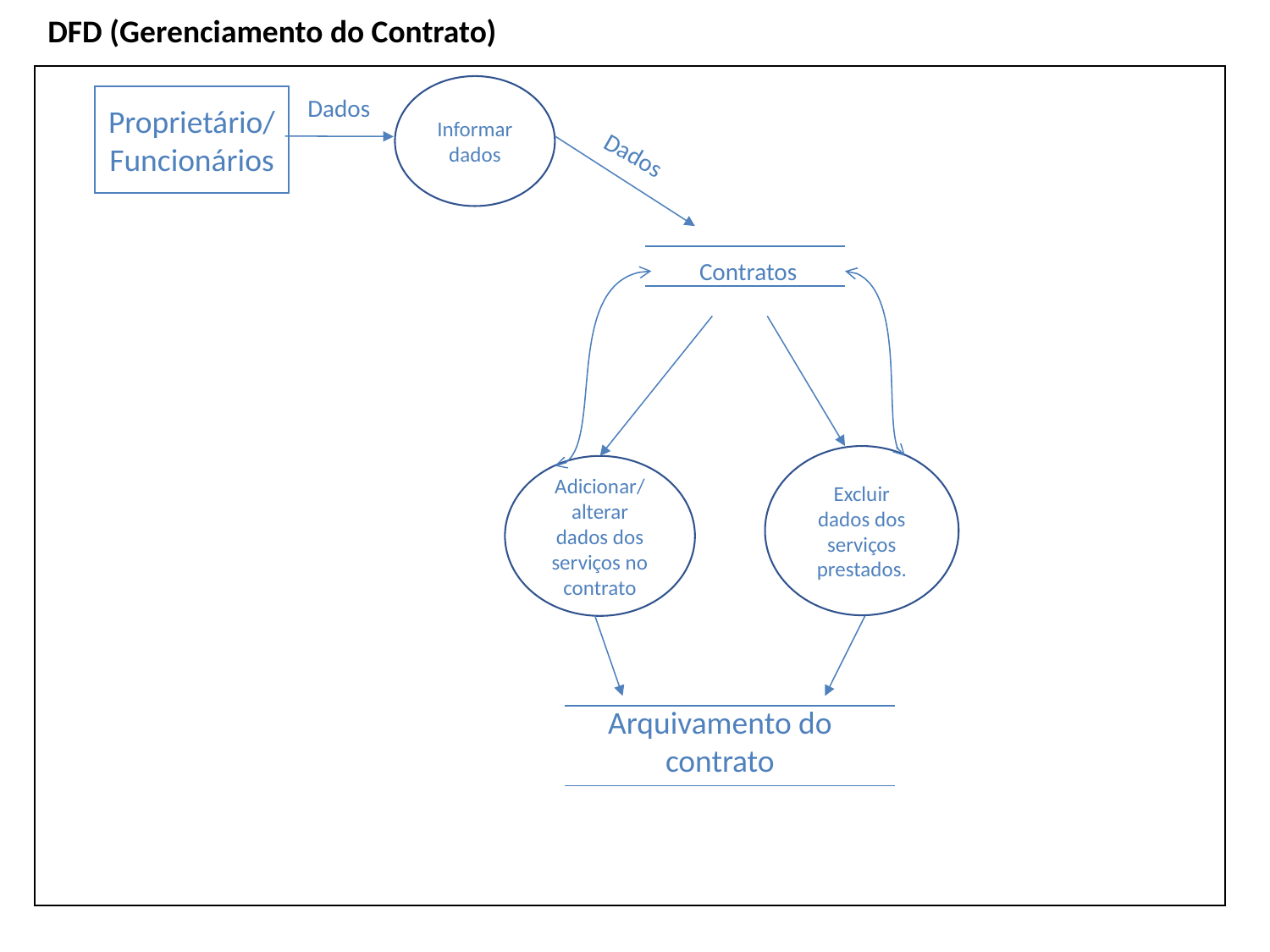

DFD (Gerenciamento do Contrato)

Informar dados
Proprietário/ Funcionários
Dados
Dados
Contratos
Excluir dados dos serviços prestados.
Adicionar/
alterar dados dos serviços no contrato
Arquivamento do contrato